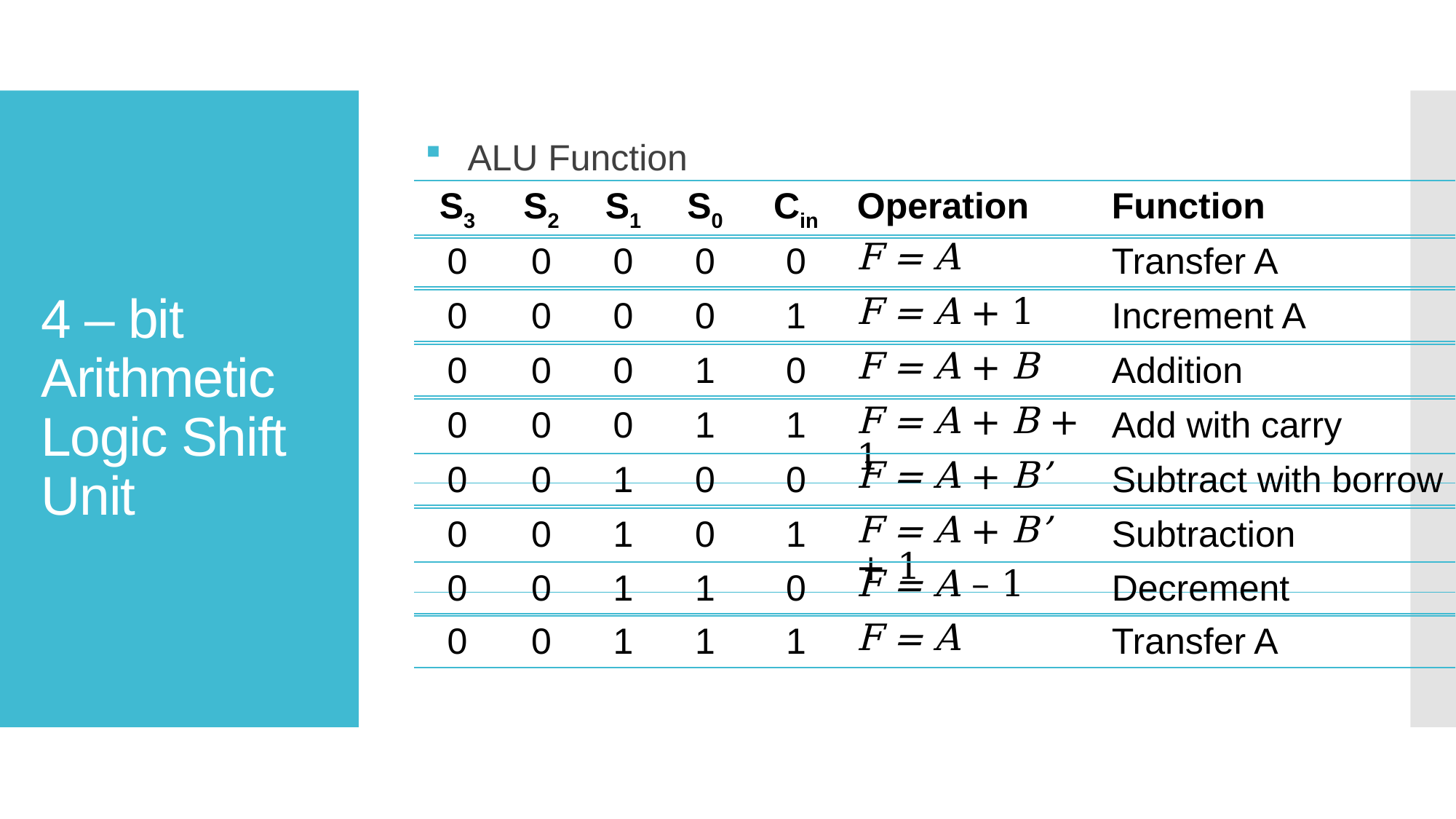

ALU Function
# 4 – bit Arithmetic Logic Shift Unit
| S3 | S2 | S1 | S0 | Cin | Operation | Function |
| --- | --- | --- | --- | --- | --- | --- |
| 0 | 0 | 0 | 0 | 0 | F = A | Transfer A |
| --- | --- | --- | --- | --- | --- | --- |
| 0 | 0 | 0 | 0 | 1 | F = A + 1 | Increment A |
| --- | --- | --- | --- | --- | --- | --- |
| 0 | 0 | 0 | 1 | 0 | F = A + B | Addition |
| --- | --- | --- | --- | --- | --- | --- |
| 0 | 0 | 0 | 1 | 1 | F = A + B + 1 | Add with carry |
| --- | --- | --- | --- | --- | --- | --- |
| 0 | 0 | 1 | 0 | 0 | F = A + B’ | Subtract with borrow |
| --- | --- | --- | --- | --- | --- | --- |
| 0 | 0 | 1 | 0 | 1 | F = A + B’ + 1 | Subtraction |
| --- | --- | --- | --- | --- | --- | --- |
| 0 | 0 | 1 | 1 | 0 | F = A – 1 | Decrement |
| --- | --- | --- | --- | --- | --- | --- |
| 0 | 0 | 1 | 1 | 1 | F = A | Transfer A |
| --- | --- | --- | --- | --- | --- | --- |